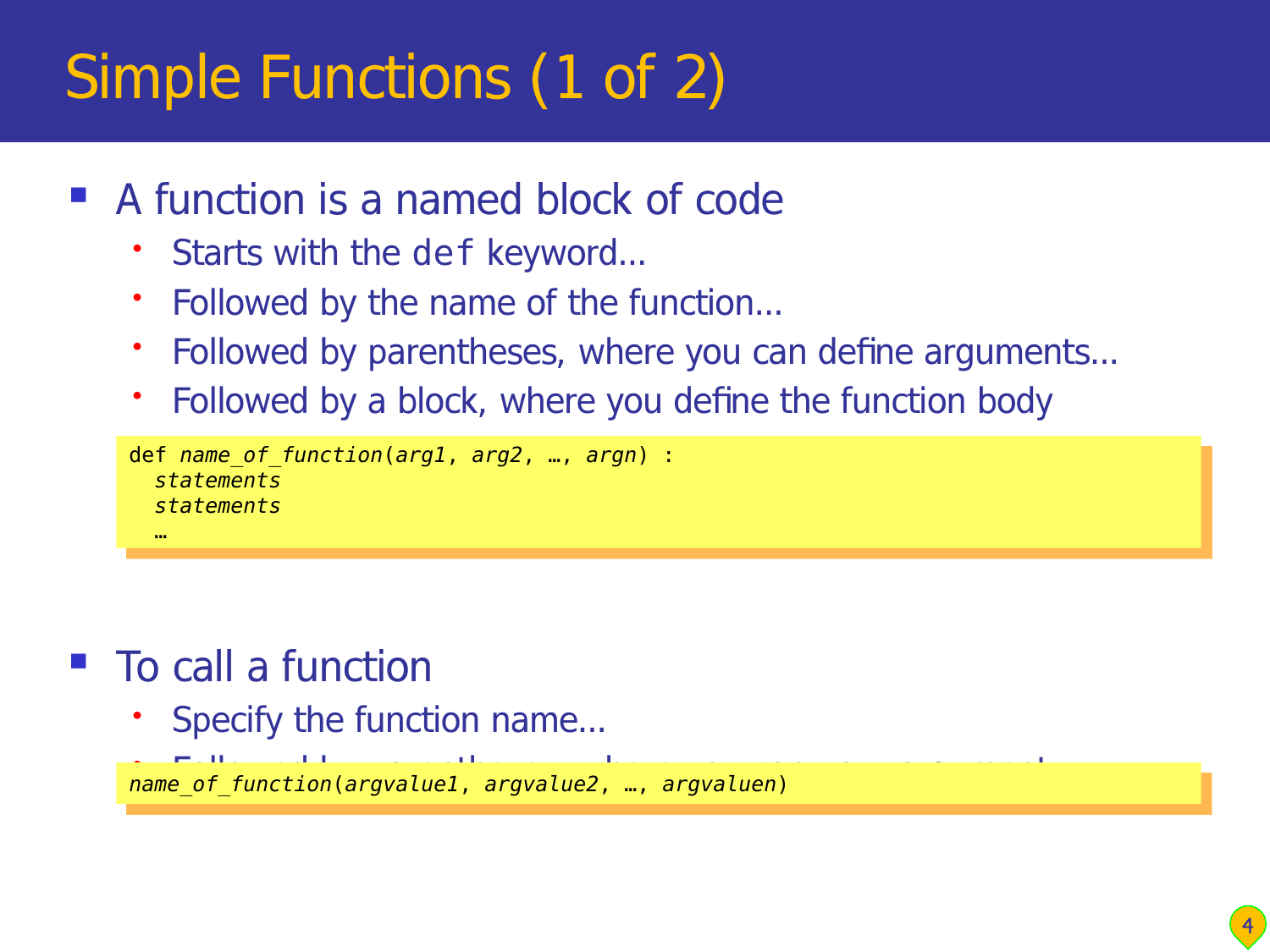

# Simple Functions (1 of 2)
A function is a named block of code
Starts with the def keyword…
Followed by the name of the function…
Followed by parentheses, where you can define arguments…
Followed by a block, where you define the function body

To call a function
Specify the function name…
Followed by parentheses, where you can pass arguments
def name_of_function(arg1, arg2, …, argn) :
  statements
  statements
  …
name_of_function(argvalue1, argvalue2, …, argvaluen)
4